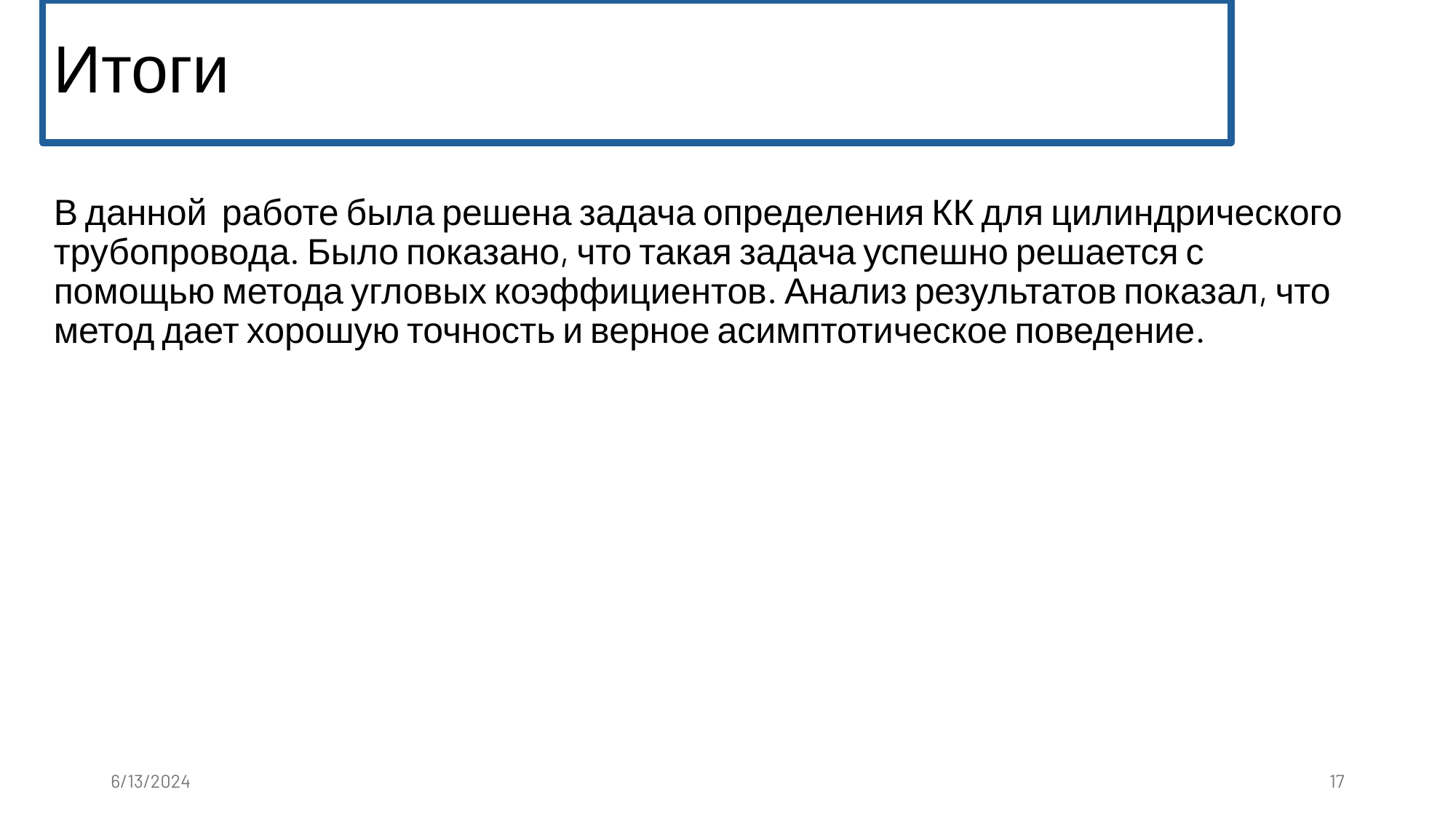

# Итоги
В данной  работе была решена задача определения КК для цилиндрического трубопровода. Было показано, что такая задача успешно решается с помощью метода угловых коэффициентов. Анализ результатов показал, что метод дает хорошую точность и верное асимптотическое поведение.
6/13/2024

17